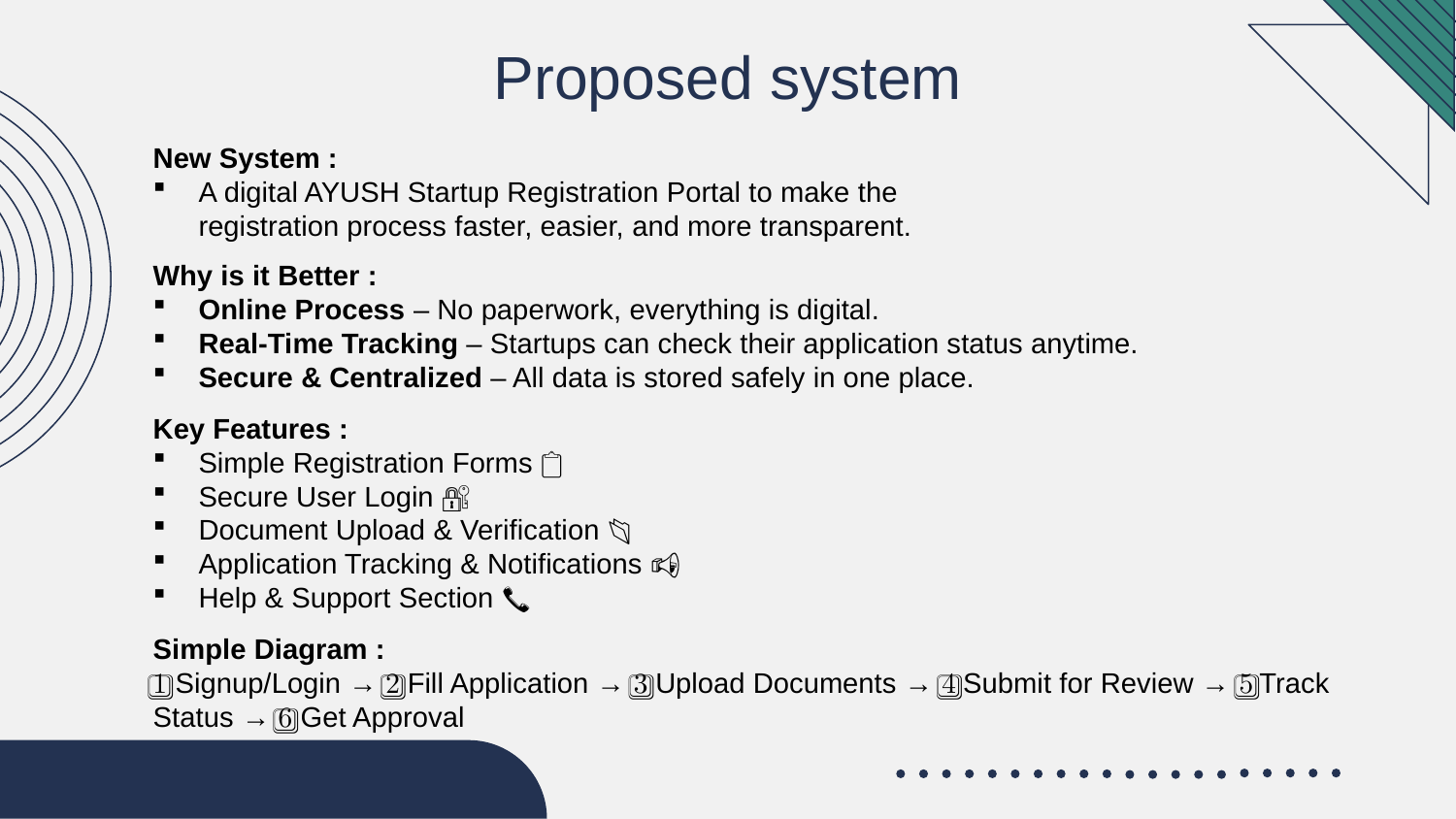

# Proposed system
New System :
A digital AYUSH Startup Registration Portal to make the registration process faster, easier, and more transparent.
Why is it Better :
Online Process – No paperwork, everything is digital.
Real-Time Tracking – Startups can check their application status anytime.
Secure & Centralized – All data is stored safely in one place.
Key Features :
Simple Registration Forms 📋
Secure User Login 🔐
Document Upload & Verification 📂
Application Tracking & Notifications 📢
Help & Support Section 📞
Simple Diagram :
1️⃣ Signup/Login → 2️⃣ Fill Application → 3️⃣ Upload Documents → 4️⃣ Submit for Review → 5️⃣ Track Status → 6️⃣ Get Approval